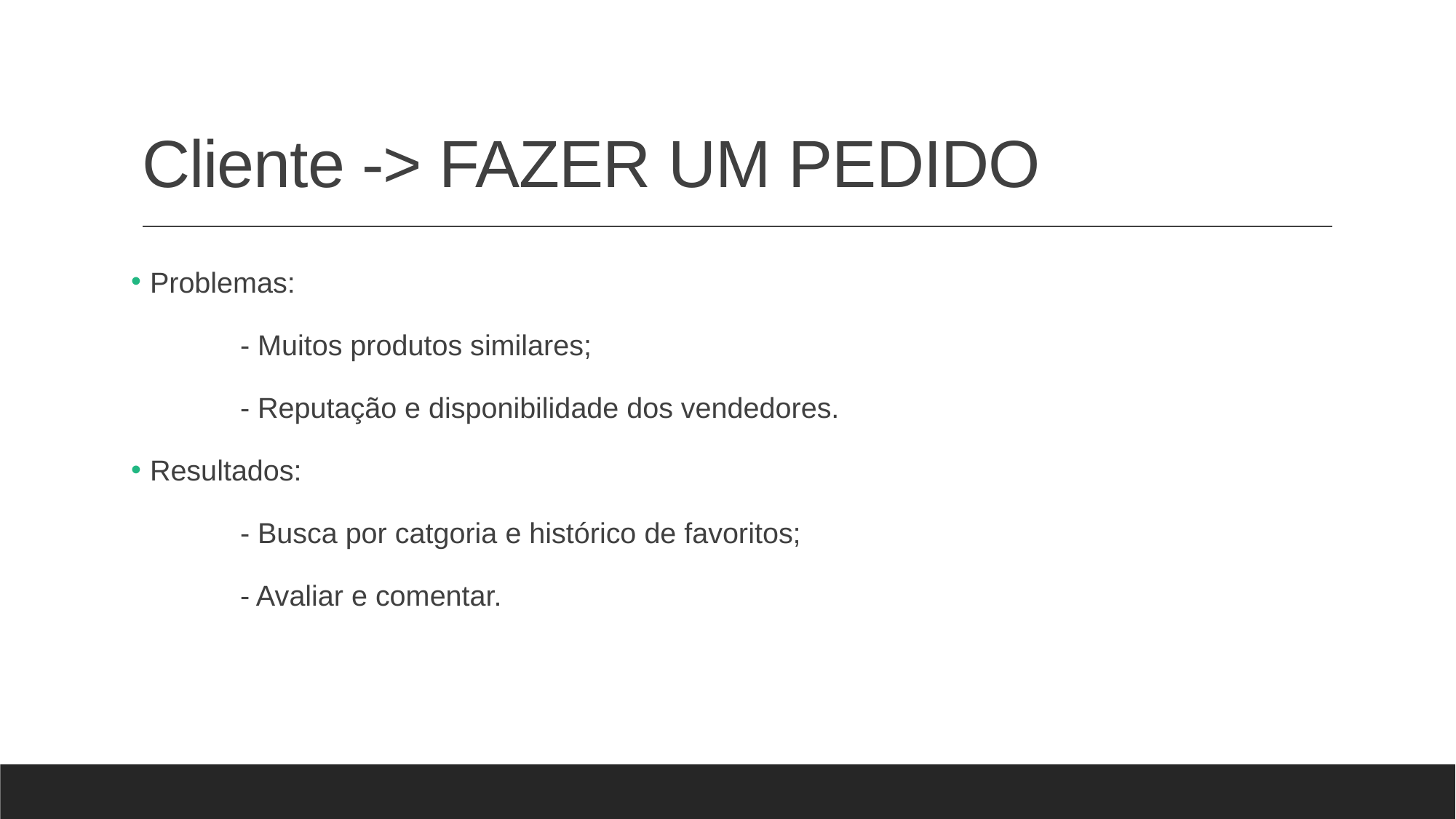

# Cliente -> FAZER UM PEDIDO
 Problemas:
	- Muitos produtos similares;
	- Reputação e disponibilidade dos vendedores.
 Resultados:
	- Busca por catgoria e histórico de favoritos;
	- Avaliar e comentar.